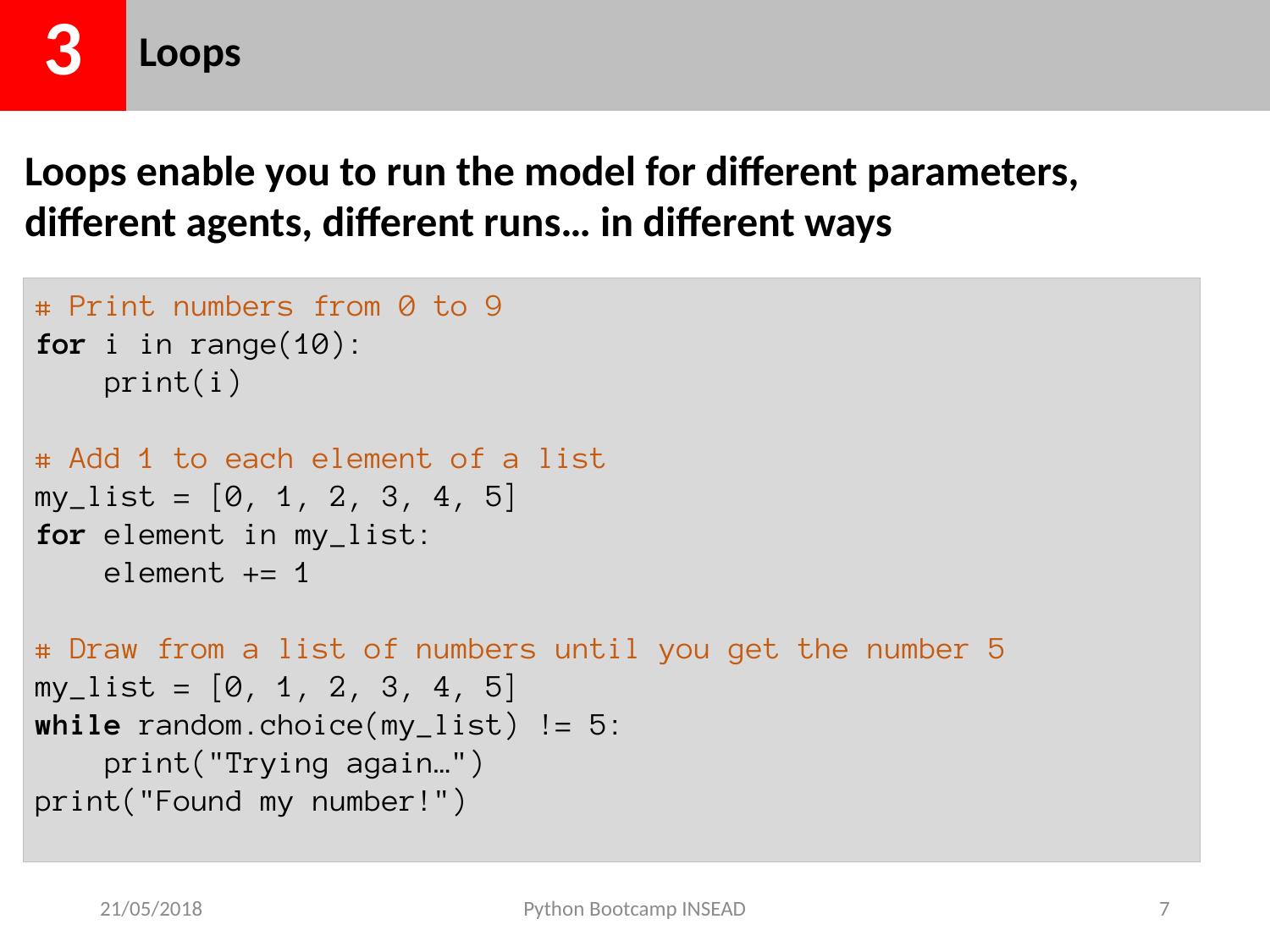

| 3 | Loops |
| --- | --- |
Loops enable you to run the model for different parameters, different agents, different runs… in different ways
# Print numbers from 0 to 9
for i in range(10):
    print(i)

# Add 1 to each element of a list
my_list = [0, 1, 2, 3, 4, 5]
for element in my_list:
    element += 1

# Draw from a list of numbers until you get the number 5
my_list = [0, 1, 2, 3, 4, 5]
while random.choice(my_list) != 5:
    print("Trying again…")
print("Found my number!")

21/05/2018
Python Bootcamp INSEAD
7